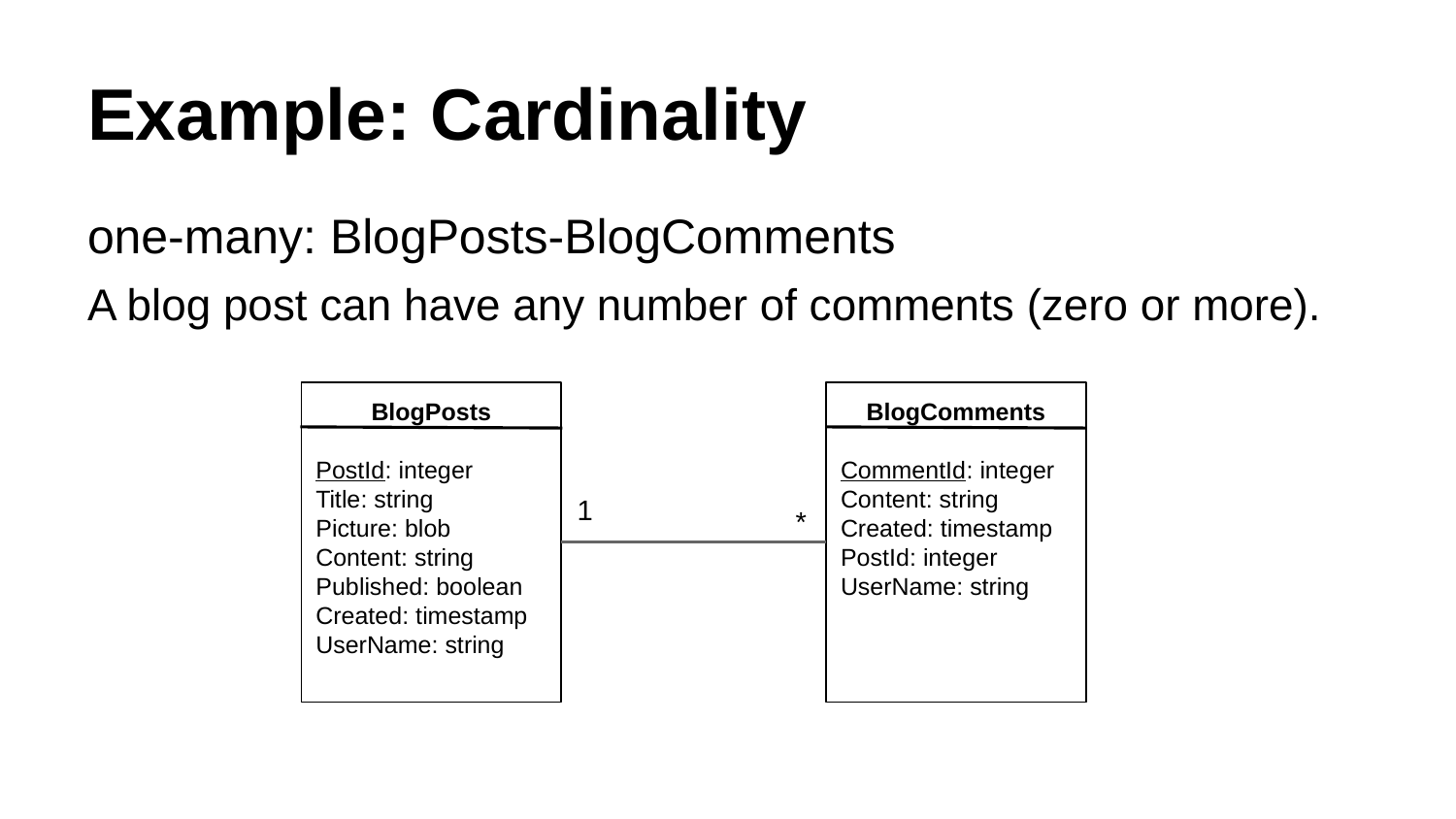

# Example: Cardinality
one-many: BlogPosts-BlogComments
A blog post can have any number of comments (zero or more).

BlogPosts

PostId: integer
Title: string
Picture: blob
Content: string
Published: boolean
Created: timestamp
UserName: string

BlogComments

CommentId: integer
Content: string
Created: timestamp
PostId: integer
UserName: string

1
*